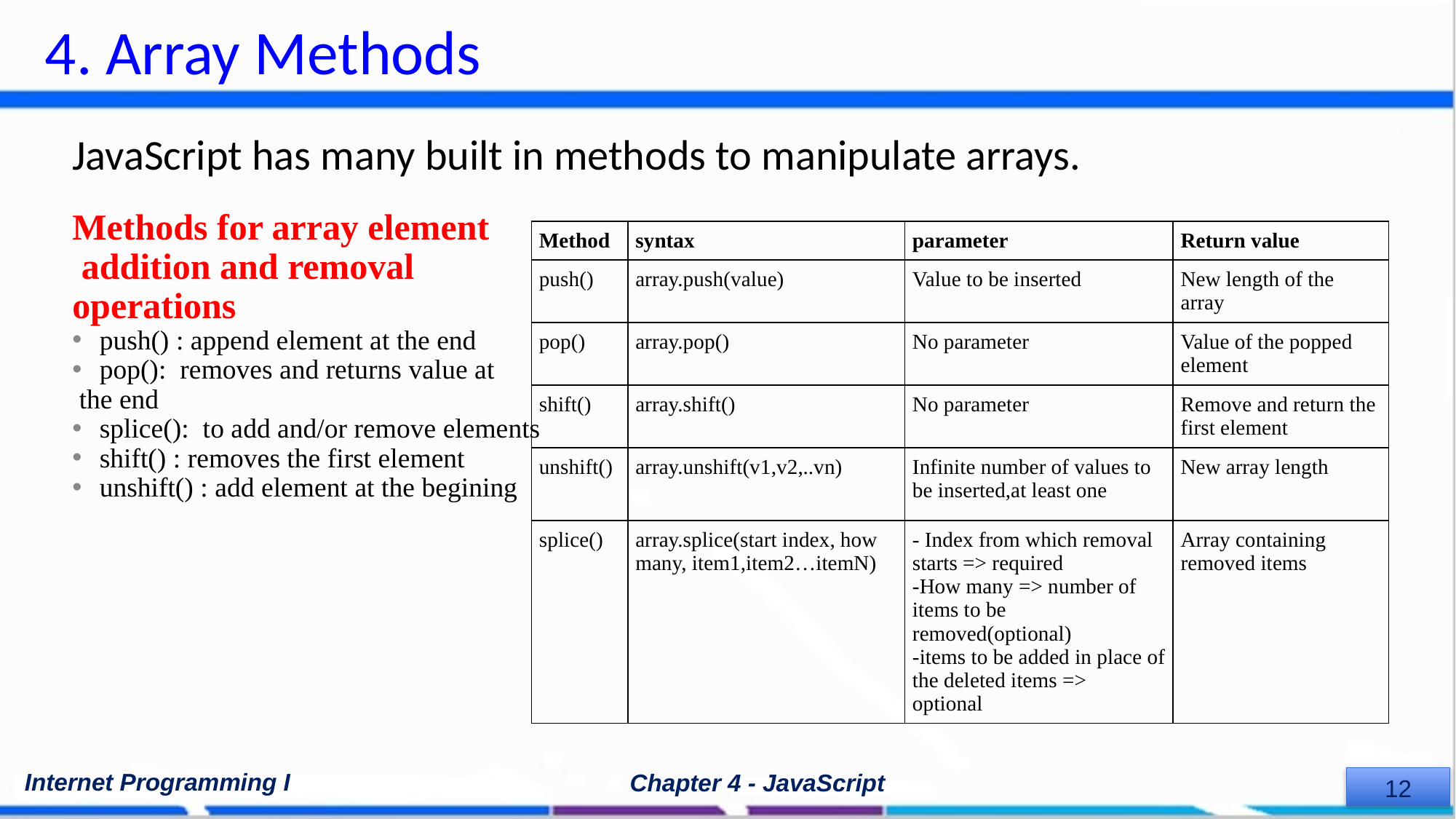

# 4. Array Methods
JavaScript has many built in methods to manipulate arrays.

Methods for array element
 addition and removal
operations
push() : append element at the end
pop():  removes and returns value at
 the end
splice():  to add and/or remove elements
shift() : removes the first element
unshift() : add element at the begining

| Method | syntax | parameter | Return value |
| --- | --- | --- | --- |
| push() | array.push(value) | Value to be inserted | New length of the array |
| pop() | array.pop() | No parameter | Value of the popped element |
| shift() | array.shift() | No parameter | Remove and return the first element |
| unshift() | array.unshift(v1,v2,..vn) | Infinite number of values to be inserted,at least one | New array length |
| splice() | array.splice(start index, how many, item1,item2…itemN) | - Index from which removal starts => required -How many => number of items to be removed(optional) -items to be added in place of the deleted items => optional | Array containing removed items |
Internet Programming I
Chapter 4 - JavaScript
12